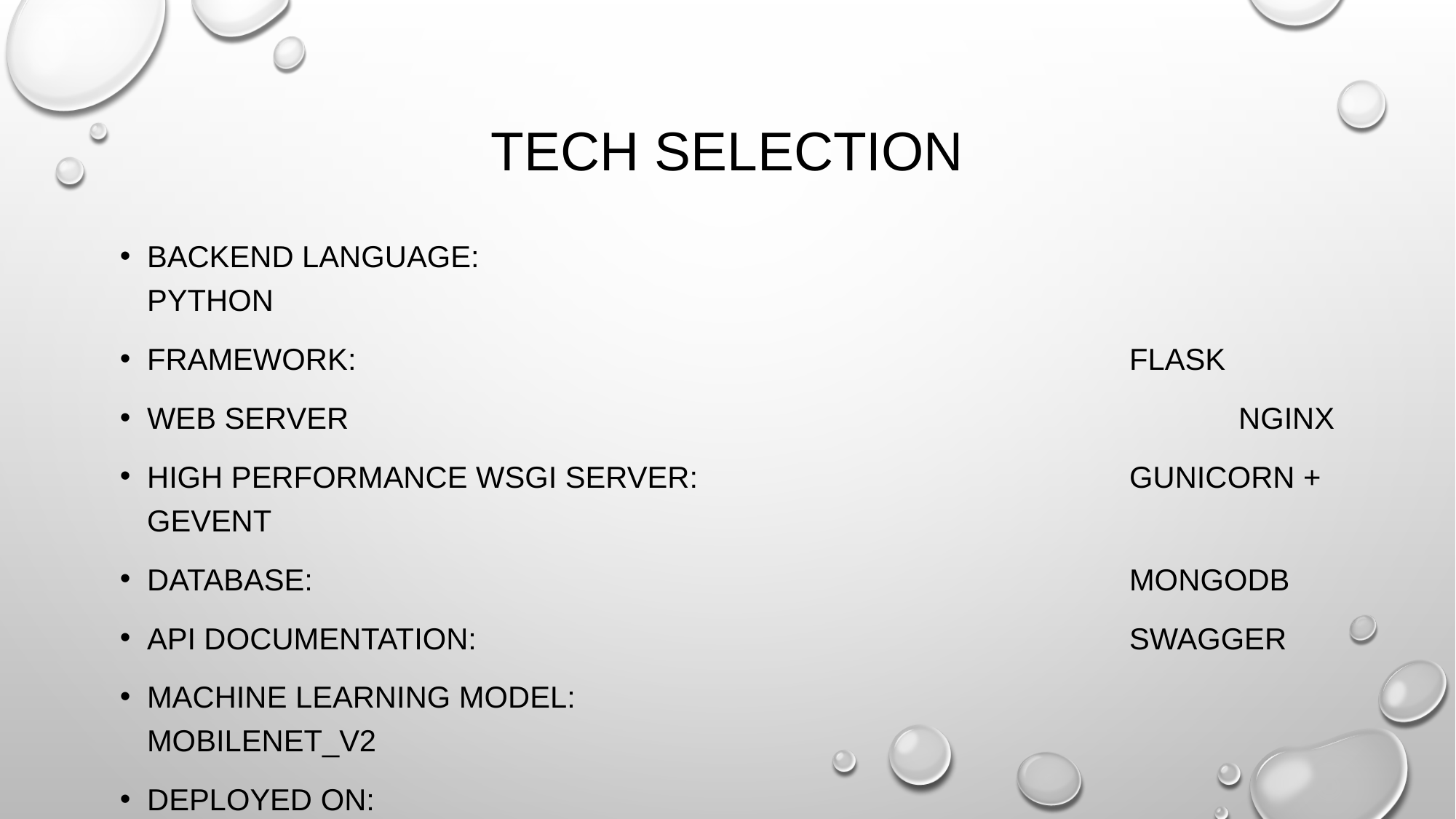

Tech selection
Backend Language: 	   						Python
framework:            							Flask
Web server									NgiNx
High performance Wsgi server:       				Gunicorn + gevent
database:                     						MongoDB
API Documentation:   						swagger
Machine learning model:  					MobileNet_v2
Deployed on:								Aliyun